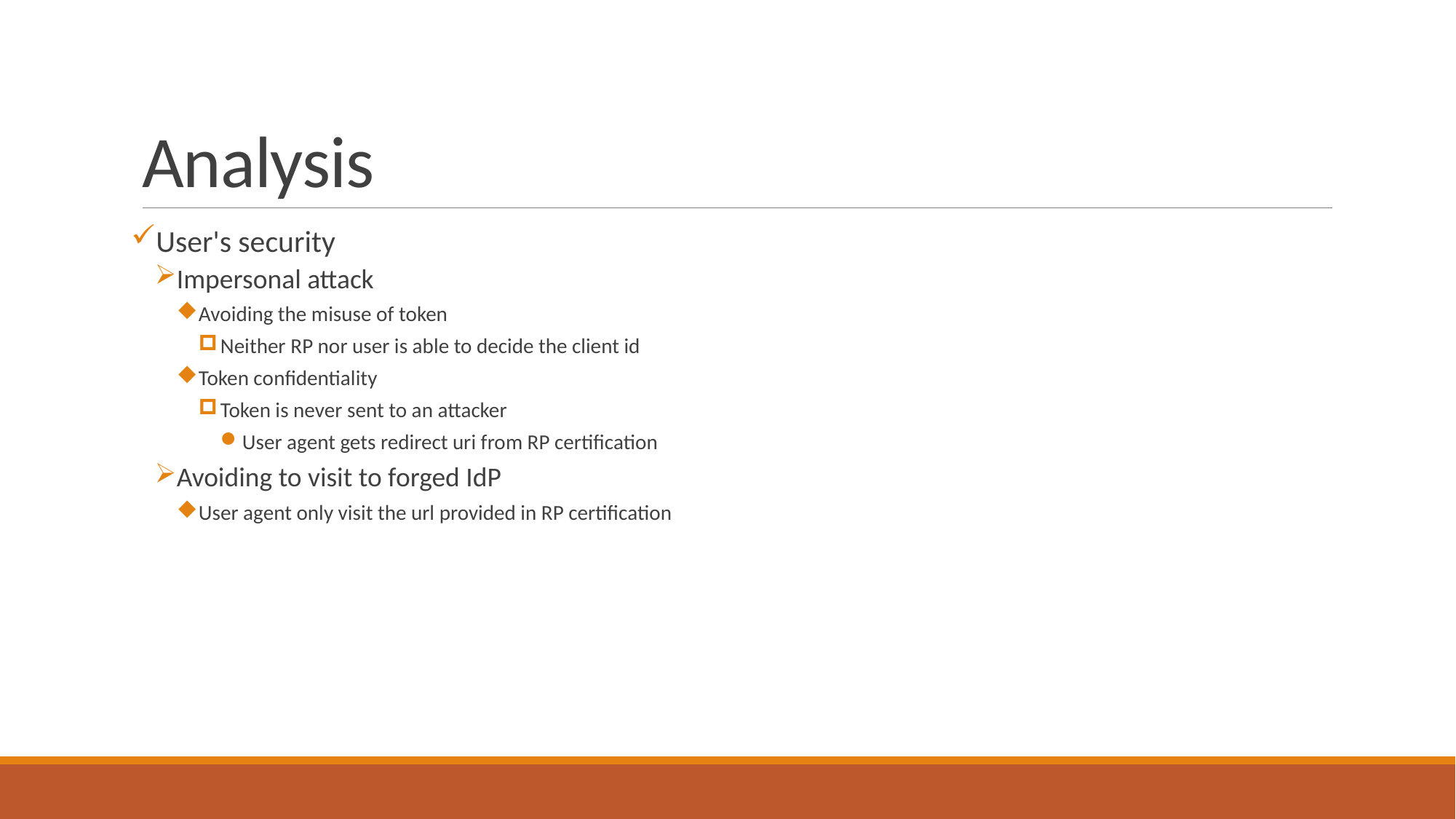

# Analysis
User's security
Impersonal attack
Avoiding the misuse of token
Neither RP nor user is able to decide the client id
Token confidentiality
Token is never sent to an attacker
User agent gets redirect uri from RP certification
Avoiding to visit to forged IdP
User agent only visit the url provided in RP certification